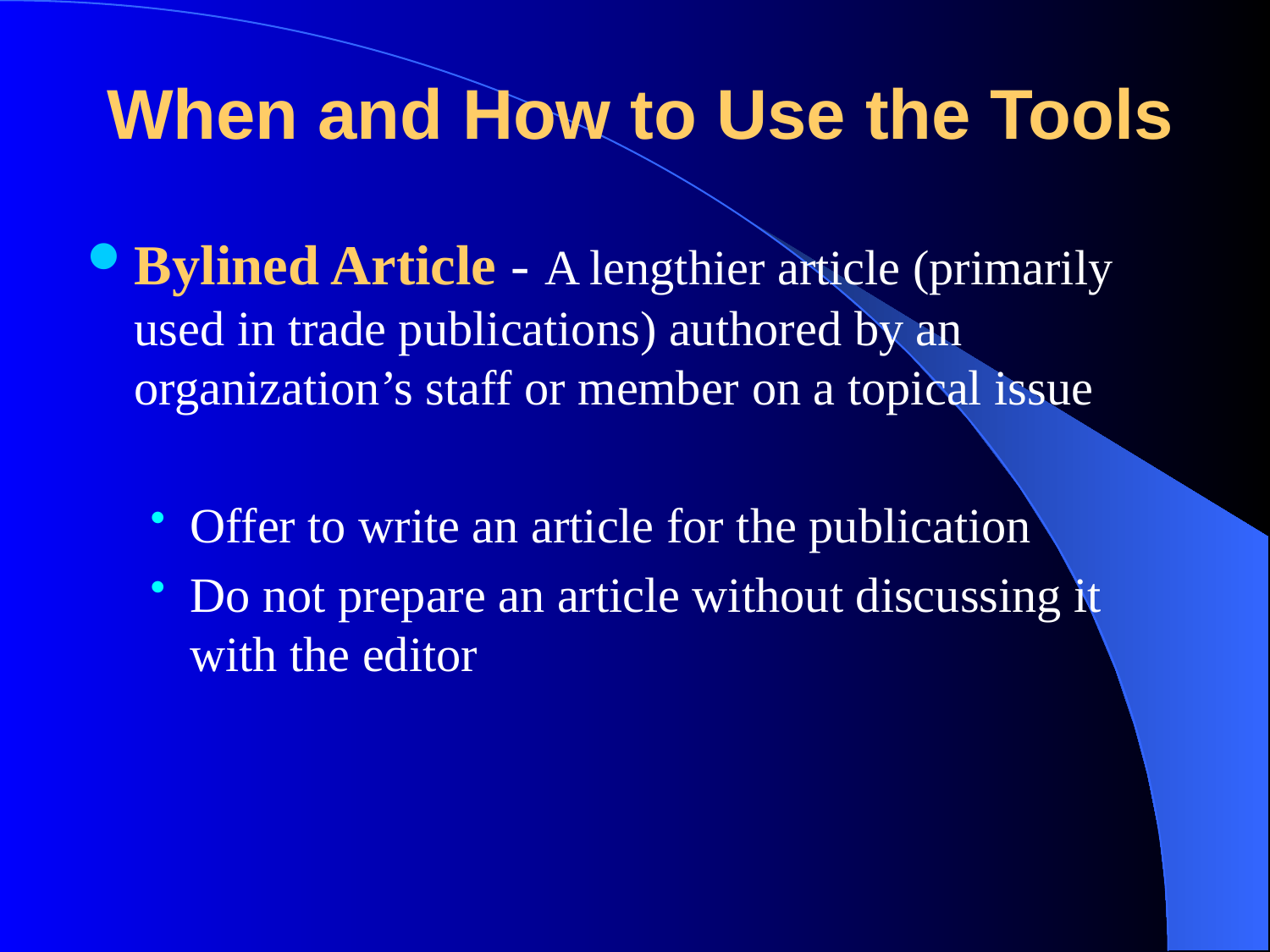

# When and How to Use the Tools
Bylined Article - A lengthier article (primarily used in trade publications) authored by an organization’s staff or member on a topical issue

Offer to write an article for the publication
Do not prepare an article without discussing it with the editor